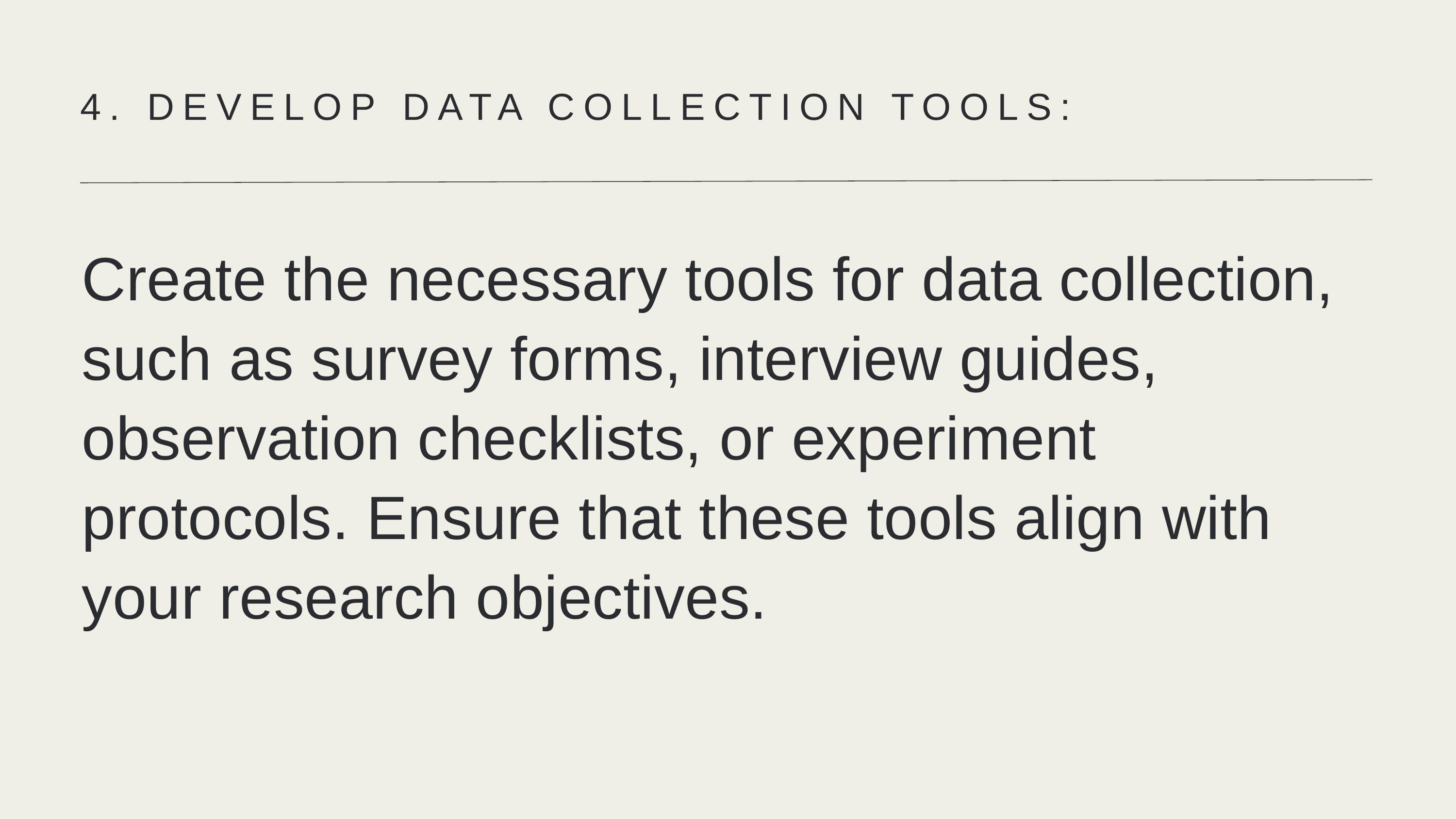

4. DEVELOP DATA COLLECTION TOOLS:

Create the necessary tools for data collection, such as survey forms, interview guides, observation checklists, or experiment protocols. Ensure that these tools align with your research objectives.